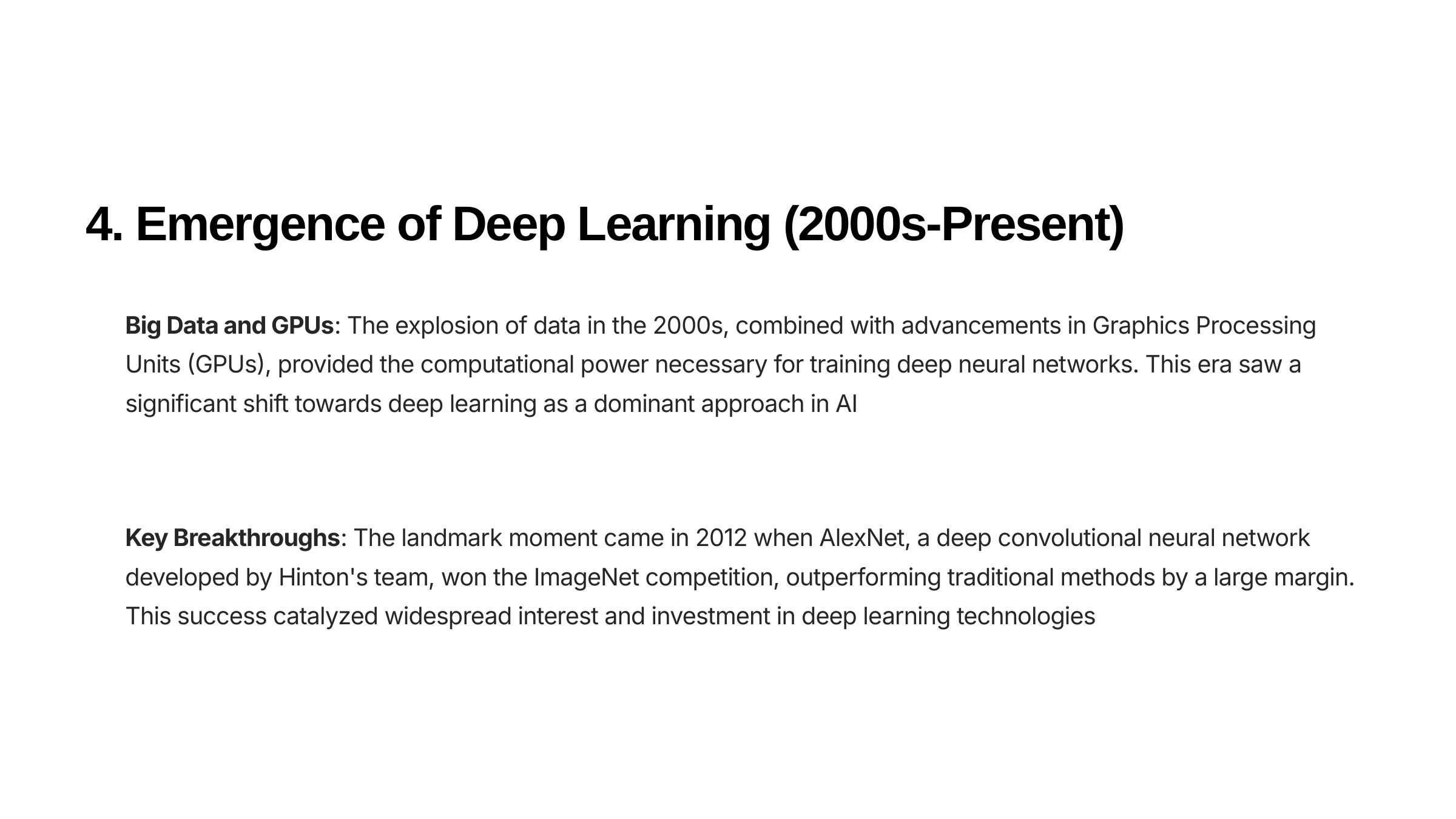

4. Emergence of Deep Learning (2000s-Present)
Big Data and GPUs: The explosion of data in the 2000s, combined with advancements in Graphics Processing Units (GPUs), provided the computational power necessary for training deep neural networks. This era saw a significant shift towards deep learning as a dominant approach in AI

Key Breakthroughs: The landmark moment came in 2012 when AlexNet, a deep convolutional neural network developed by Hinton's team, won the ImageNet competition, outperforming traditional methods by a large margin. This success catalyzed widespread interest and investment in deep learning technologies